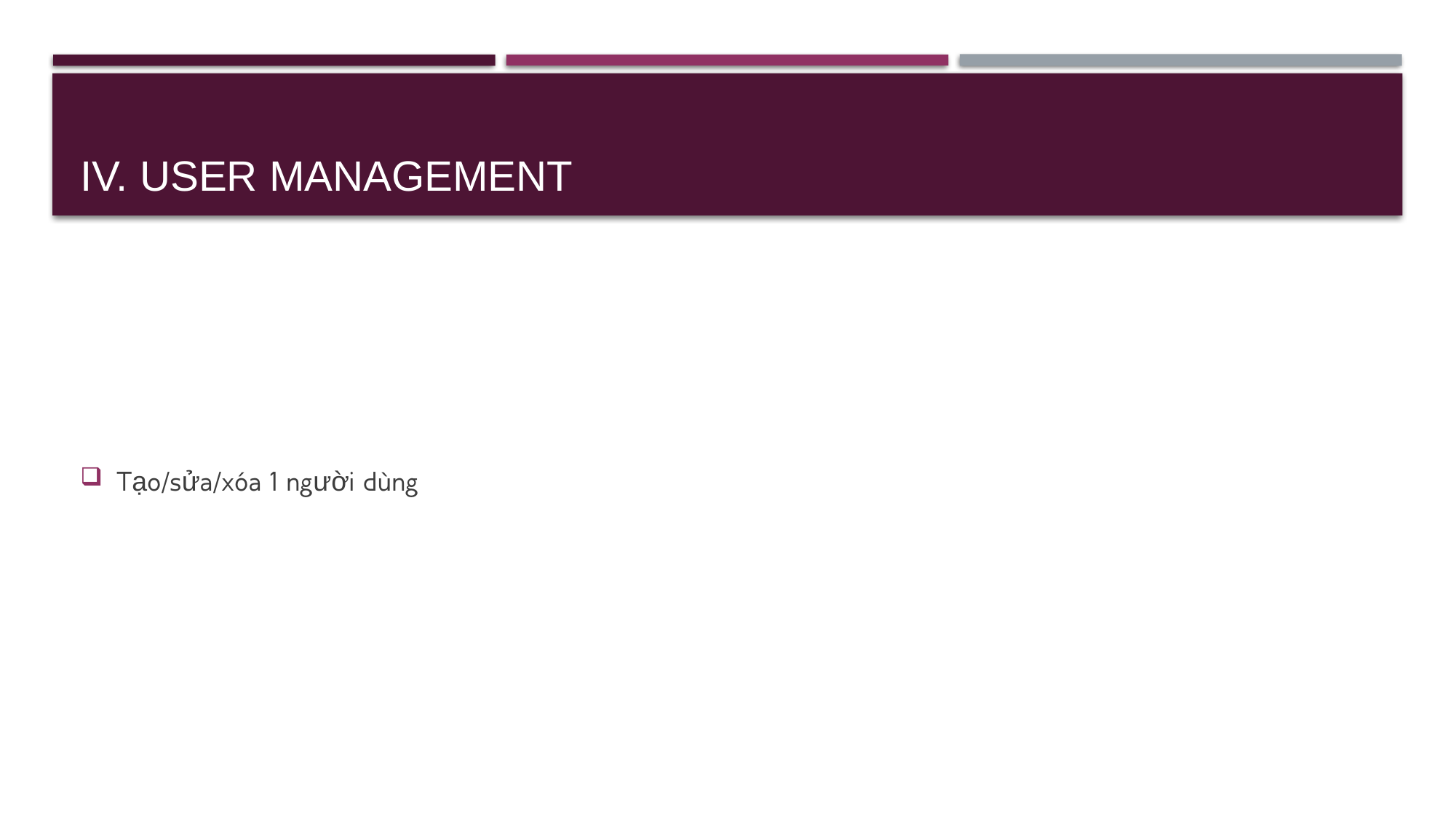

# IV. User Management
Tạo/sửa/xóa 1 người dùng